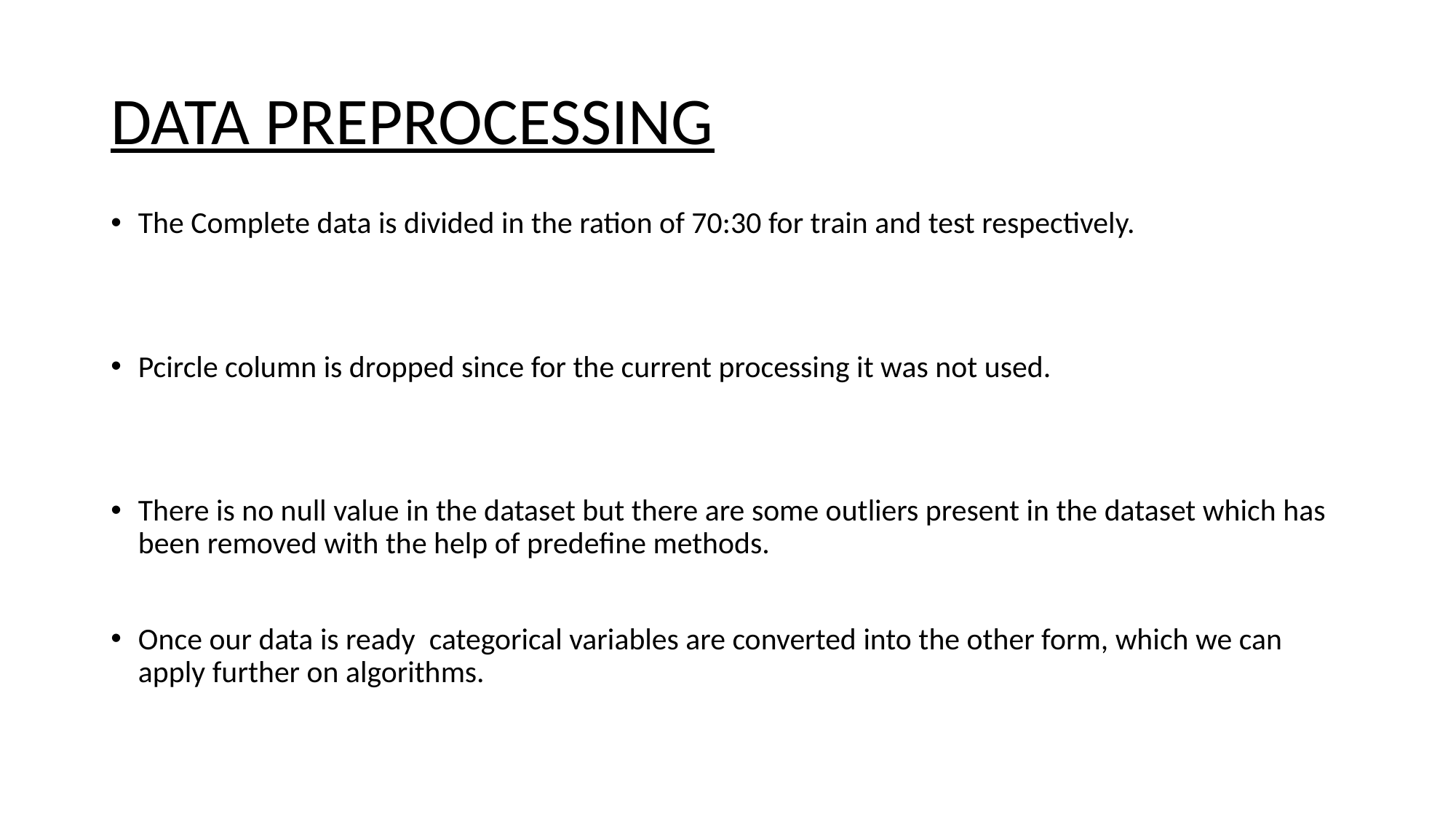

# DATA PREPROCESSING
The Complete data is divided in the ration of 70:30 for train and test respectively.

Pcircle column is dropped since for the current processing it was not used.

There is no null value in the dataset but there are some outliers present in the dataset which has been removed with the help of predefine methods.

Once our data is ready  categorical variables are converted into the other form, which we can apply further on algorithms.